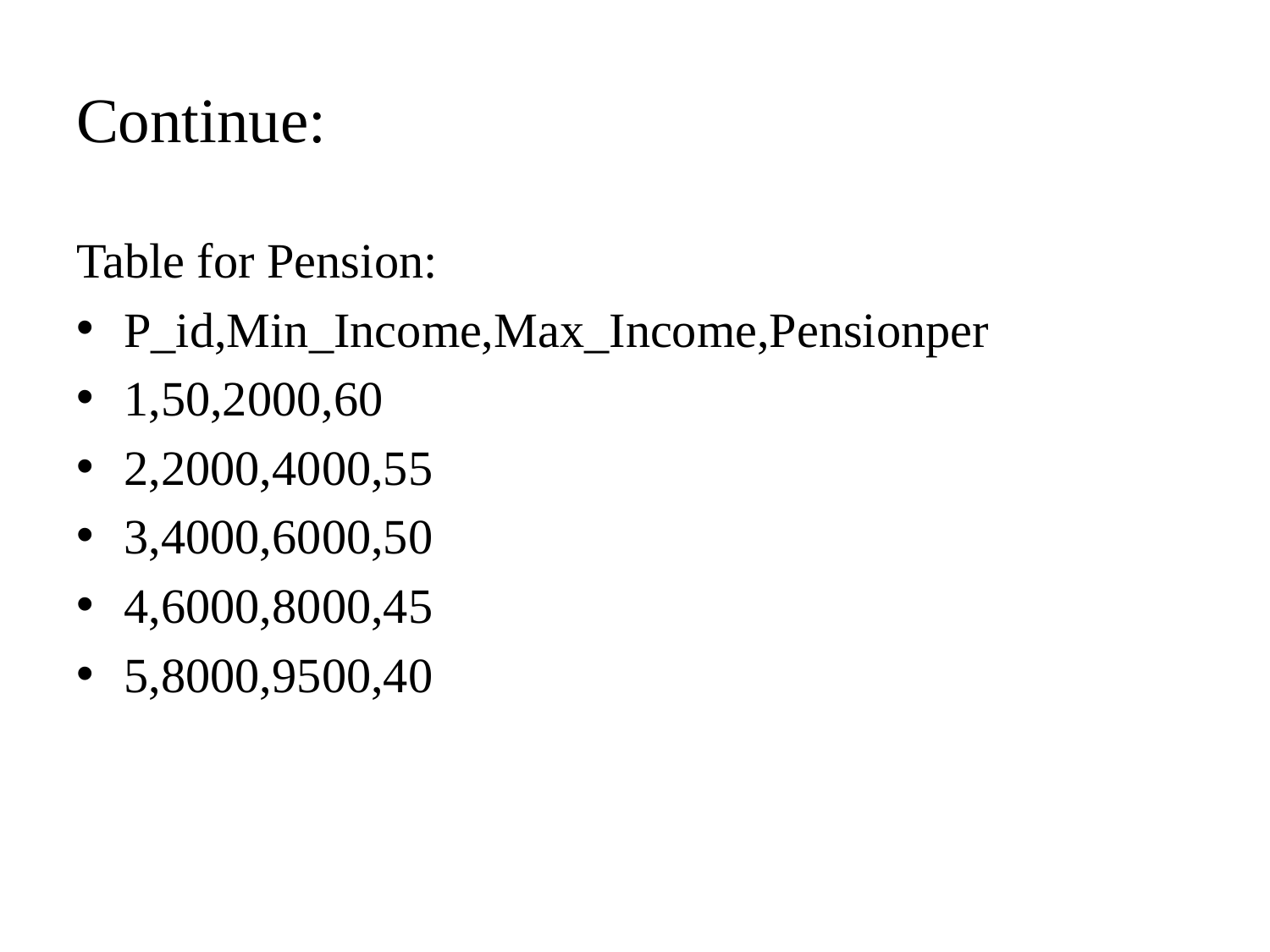

# Continue:
Table for Pension:
P_id,Min_Income,Max_Income,Pensionper
1,50,2000,60
2,2000,4000,55
3,4000,6000,50
4,6000,8000,45
5,8000,9500,40